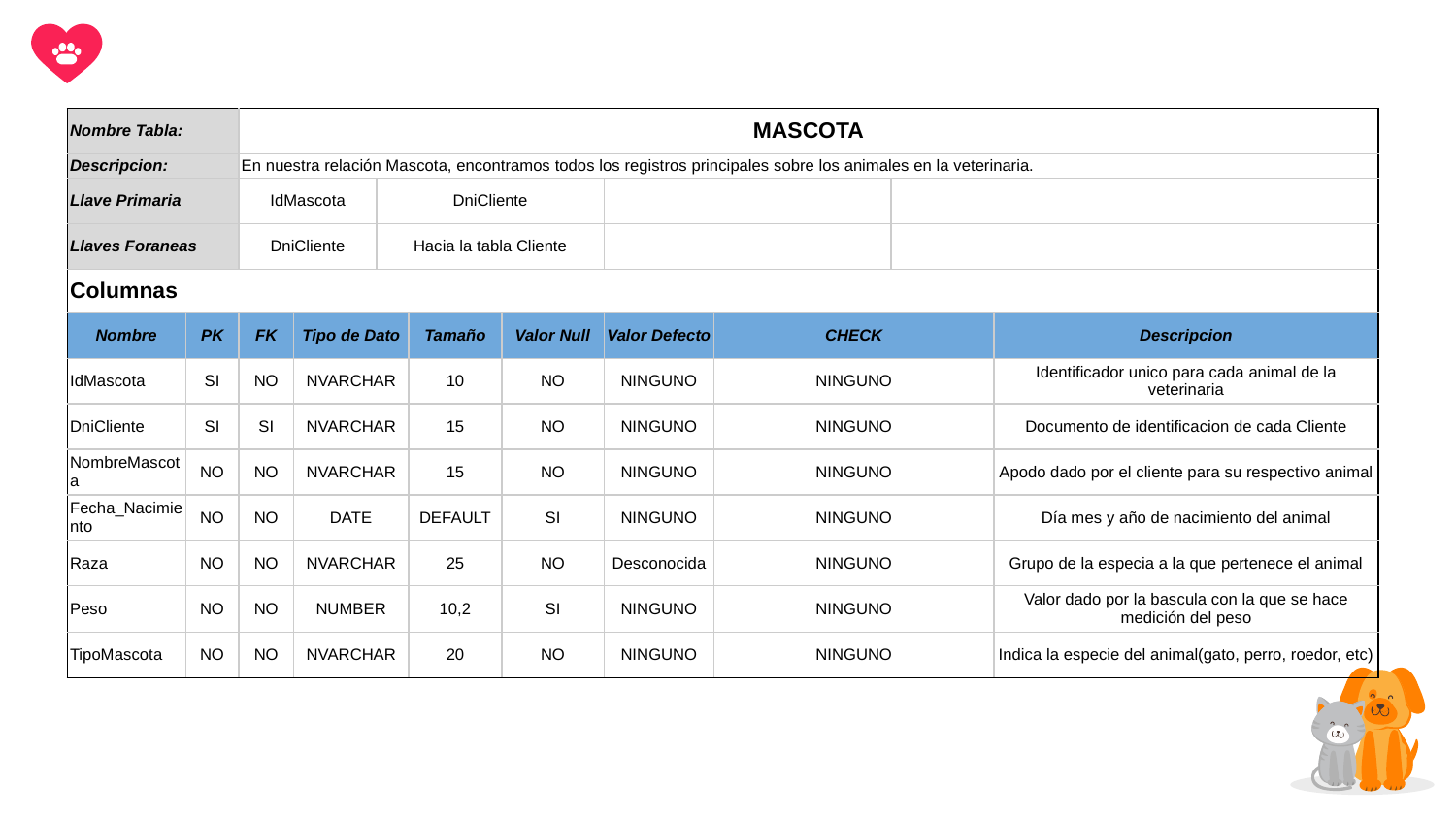

| Nombre Tabla: |  | MASCOTA |  |  |  |  |  |  |  |  |
| --- | --- | --- | --- | --- | --- | --- | --- | --- | --- | --- |
| Descripcion: |  | En nuestra relación Mascota, encontramos todos los registros principales sobre los animales en la veterinaria. |  |  |  |  |  |  |  |  |
| Llave Primaria |  | IdMascota |  | DniCliente |  |  |  |  |  |  |
| Llaves Foraneas |  | DniCliente |  | Hacia la tabla Cliente |  |  |  |  |  |  |
| Columnas |  |  |  |  |  |  |  |  |  |  |
| Nombre | PK | FK | Tipo de Dato |  | Tamaño | Valor Null | Valor Defecto | CHECK |  | Descripcion |
| IdMascota | SI | NO | NVARCHAR |  | 10 | NO | NINGUNO | NINGUNO |  | Identificador unico para cada animal de la veterinaria |
| DniCliente | SI | SI | NVARCHAR |  | 15 | NO | NINGUNO | NINGUNO |  | Documento de identificacion de cada Cliente |
| NombreMascota | NO | NO | NVARCHAR |  | 15 | NO | NINGUNO | NINGUNO |  | Apodo dado por el cliente para su respectivo animal |
| Fecha\_Nacimiento | NO | NO | DATE |  | DEFAULT | SI | NINGUNO | NINGUNO |  | Día mes y año de nacimiento del animal |
| Raza | NO | NO | NVARCHAR |  | 25 | NO | Desconocida | NINGUNO |  | Grupo de la especia a la que pertenece el animal |
| Peso | NO | NO | NUMBER |  | 10,2 | SI | NINGUNO | NINGUNO |  | Valor dado por la bascula con la que se hace medición del peso |
| TipoMascota | NO | NO | NVARCHAR |  | 20 | NO | NINGUNO | NINGUNO |  | Indica la especie del animal(gato, perro, roedor, etc) |